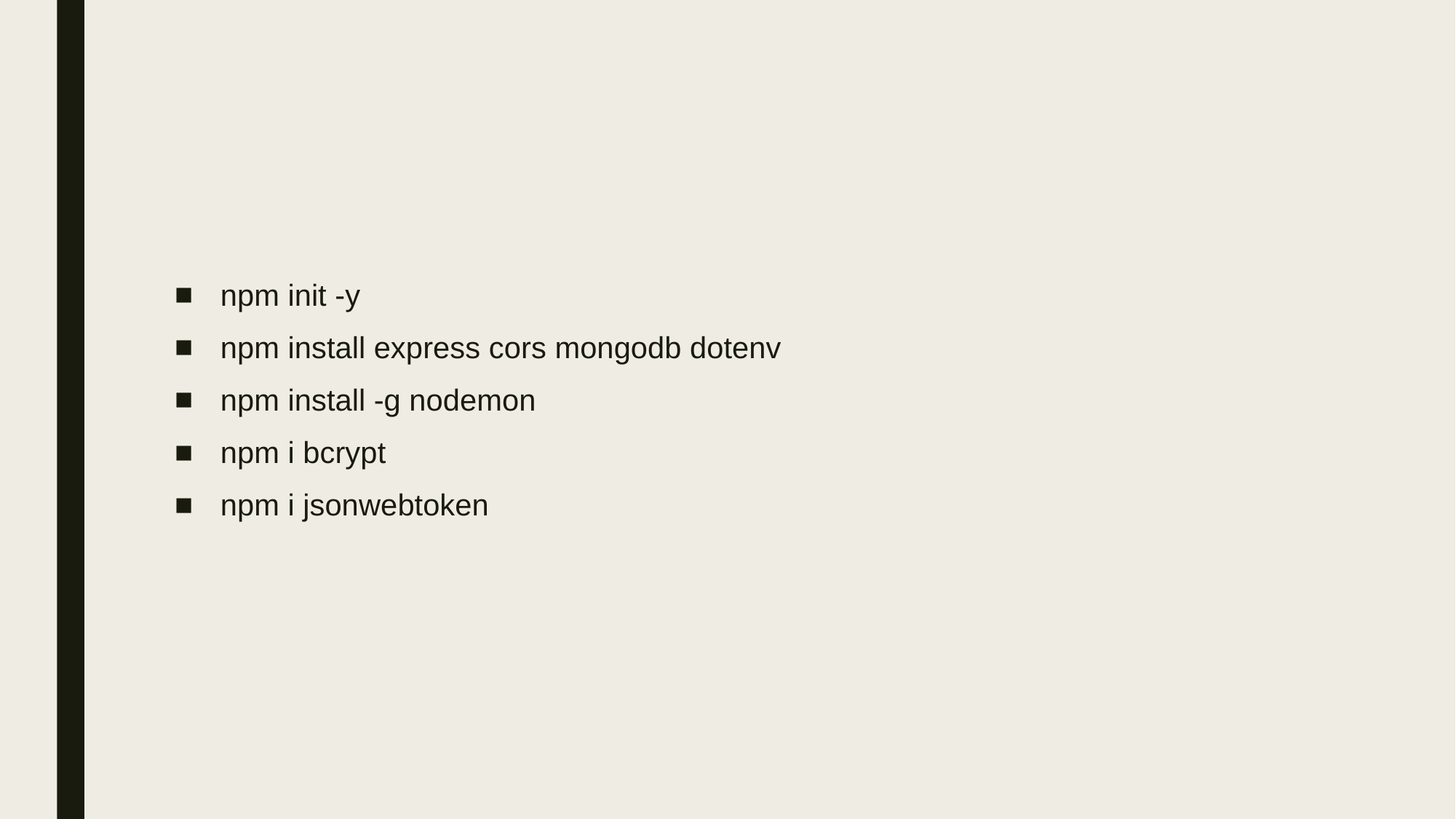

#
npm init -y
npm install express cors mongodb dotenv
npm install -g nodemon
npm i bcrypt
npm i jsonwebtoken